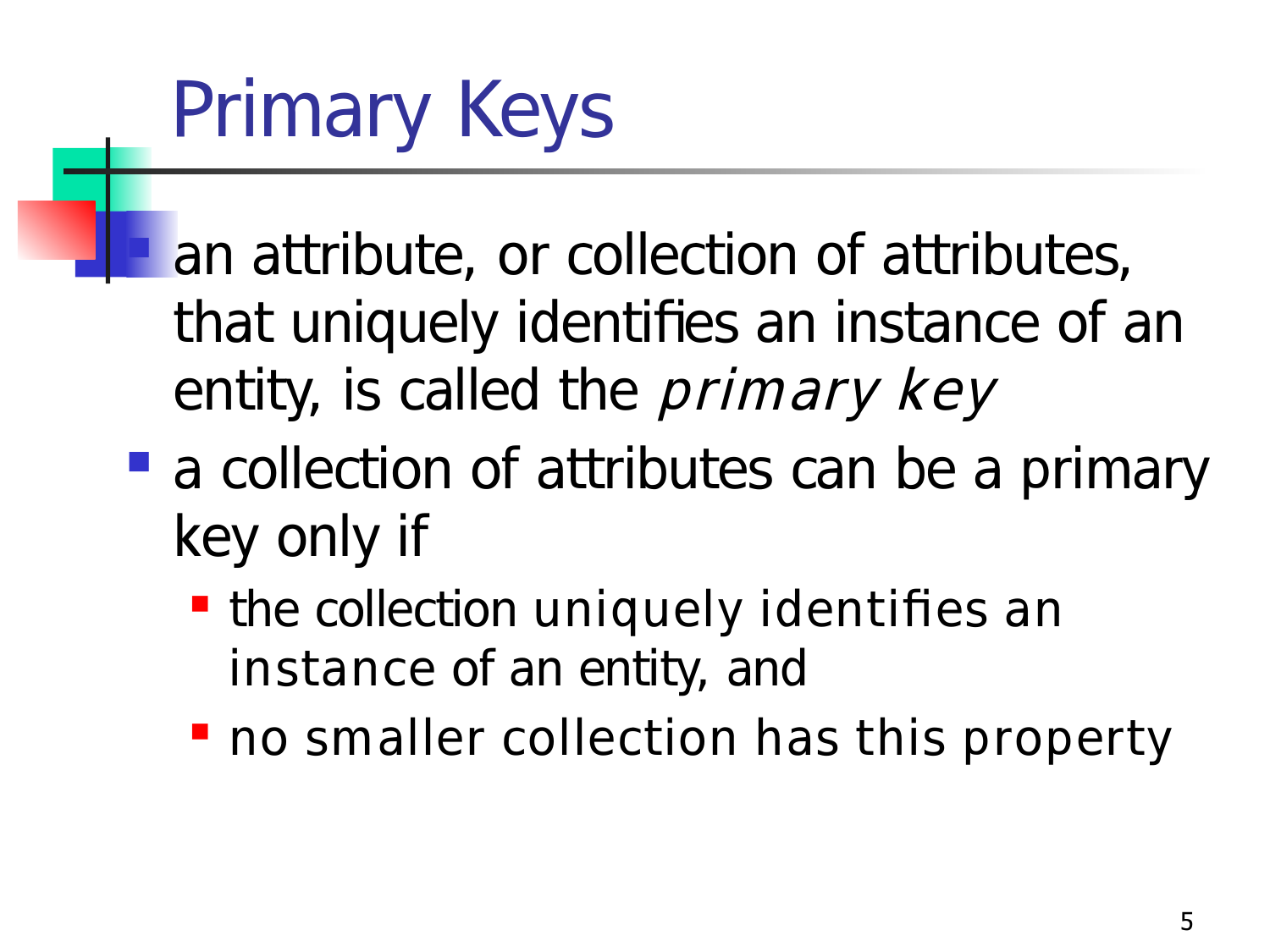

# Primary Keys
an attribute, or collection of attributes, that uniquely identifies an instance of an entity, is called the primary key
a collection of attributes can be a primary key only if
the collection uniquely identifies an instance of an entity, and
no smaller collection has this property

5